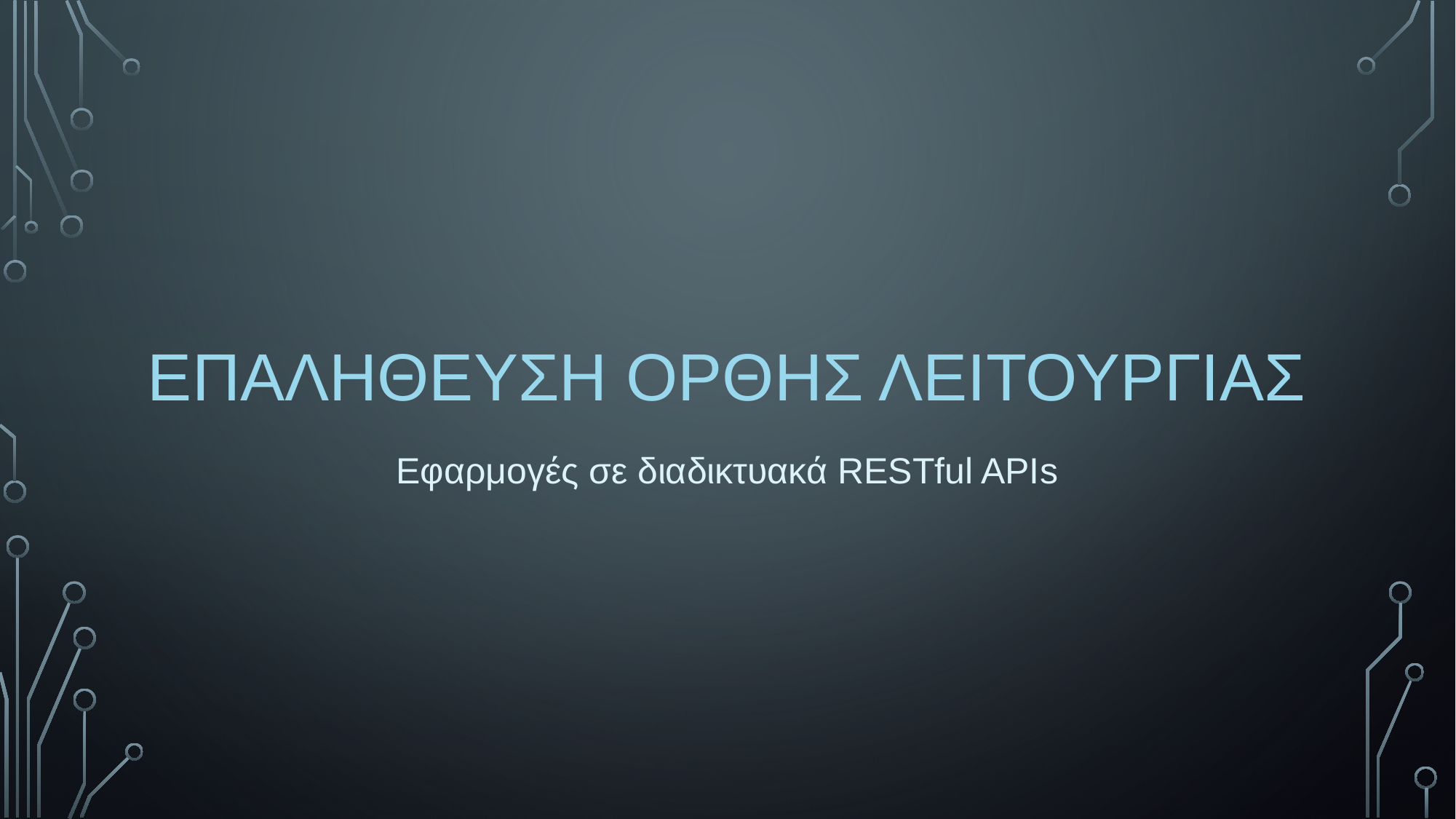

# Επαληθευση ορθησ λειτουργιασ
Εφαρμογές σε διαδικτυακά RESTful APIs